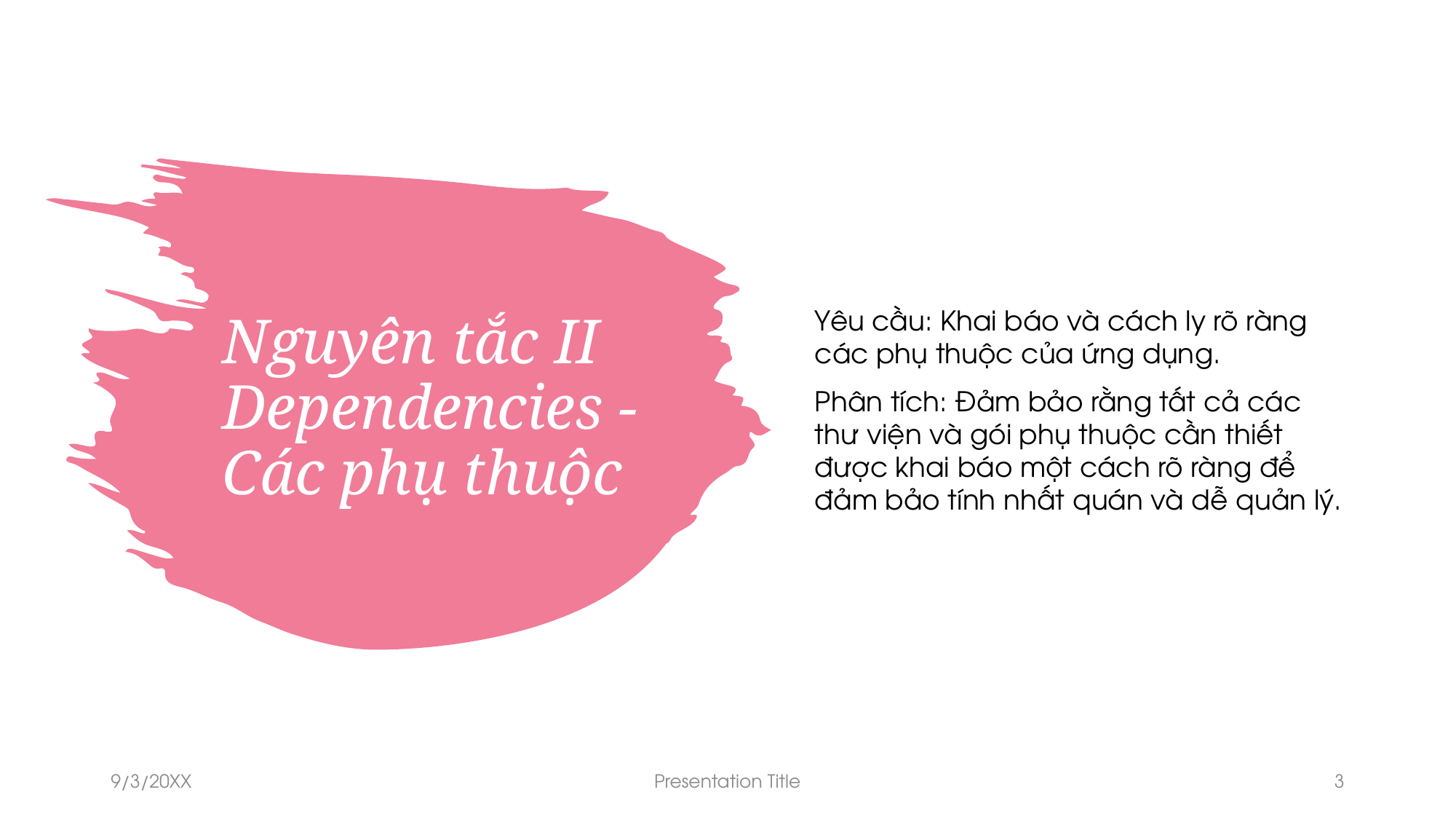

Yêu cầu: Khai báo và cách ly rõ ràng các phụ thuộc của ứng dụng.
Phân tích: Đảm bảo rằng tất cả các thư viện và gói phụ thuộc cần thiết được khai báo một cách rõ ràng để đảm bảo tính nhất quán và dễ quản lý.
# Nguyên tắc II Dependencies - Các phụ thuộc
9/3/20XX
Presentation Title
3